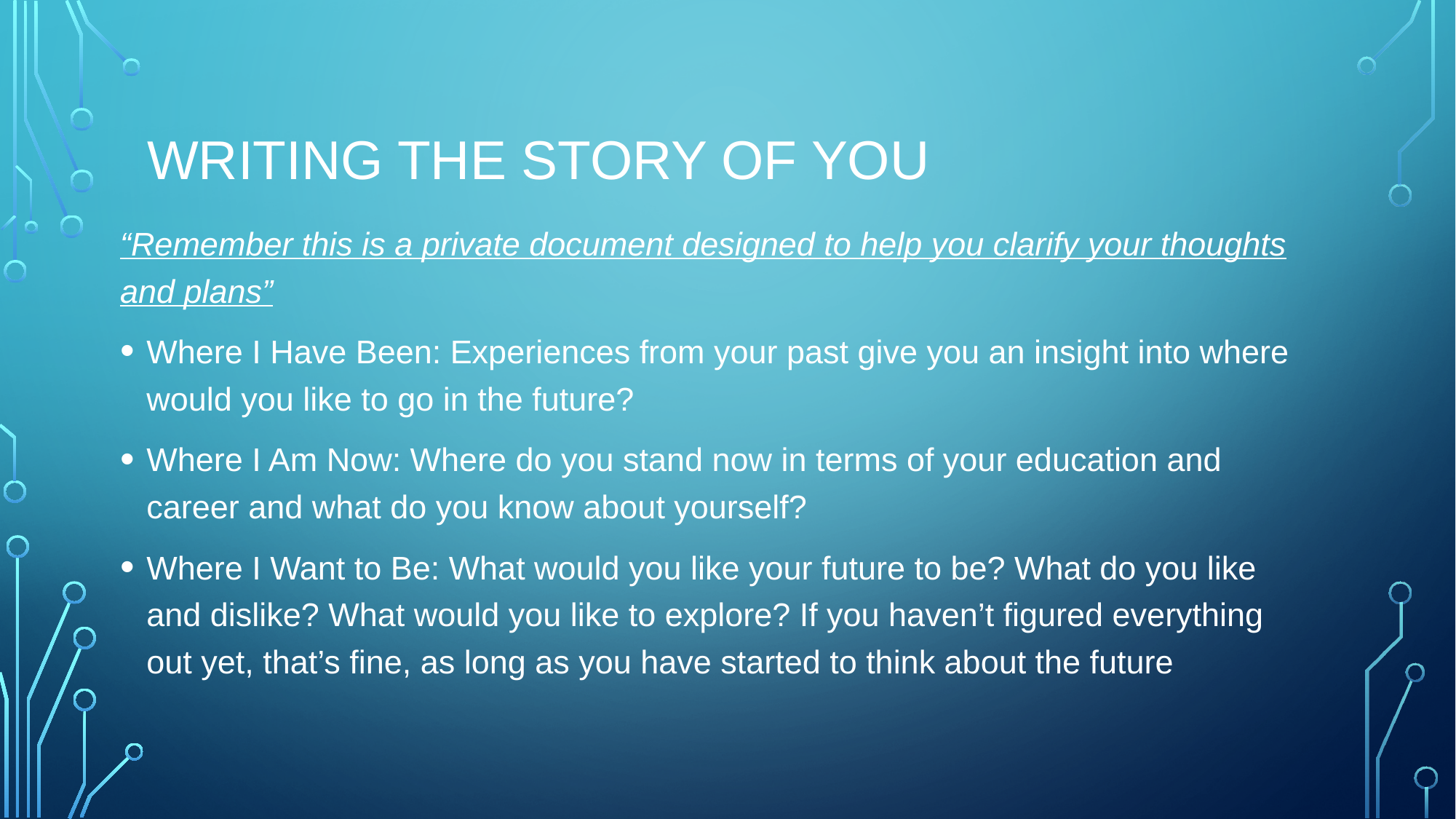

# Writing the story of you
“Remember this is a private document designed to help you clarify your thoughts and plans”
Where I Have Been: Experiences from your past give you an insight into where would you like to go in the future?
Where I Am Now: Where do you stand now in terms of your education and career and what do you know about yourself?
Where I Want to Be: What would you like your future to be? What do you like and dislike? What would you like to explore? If you haven’t figured everything out yet, that’s fine, as long as you have started to think about the future